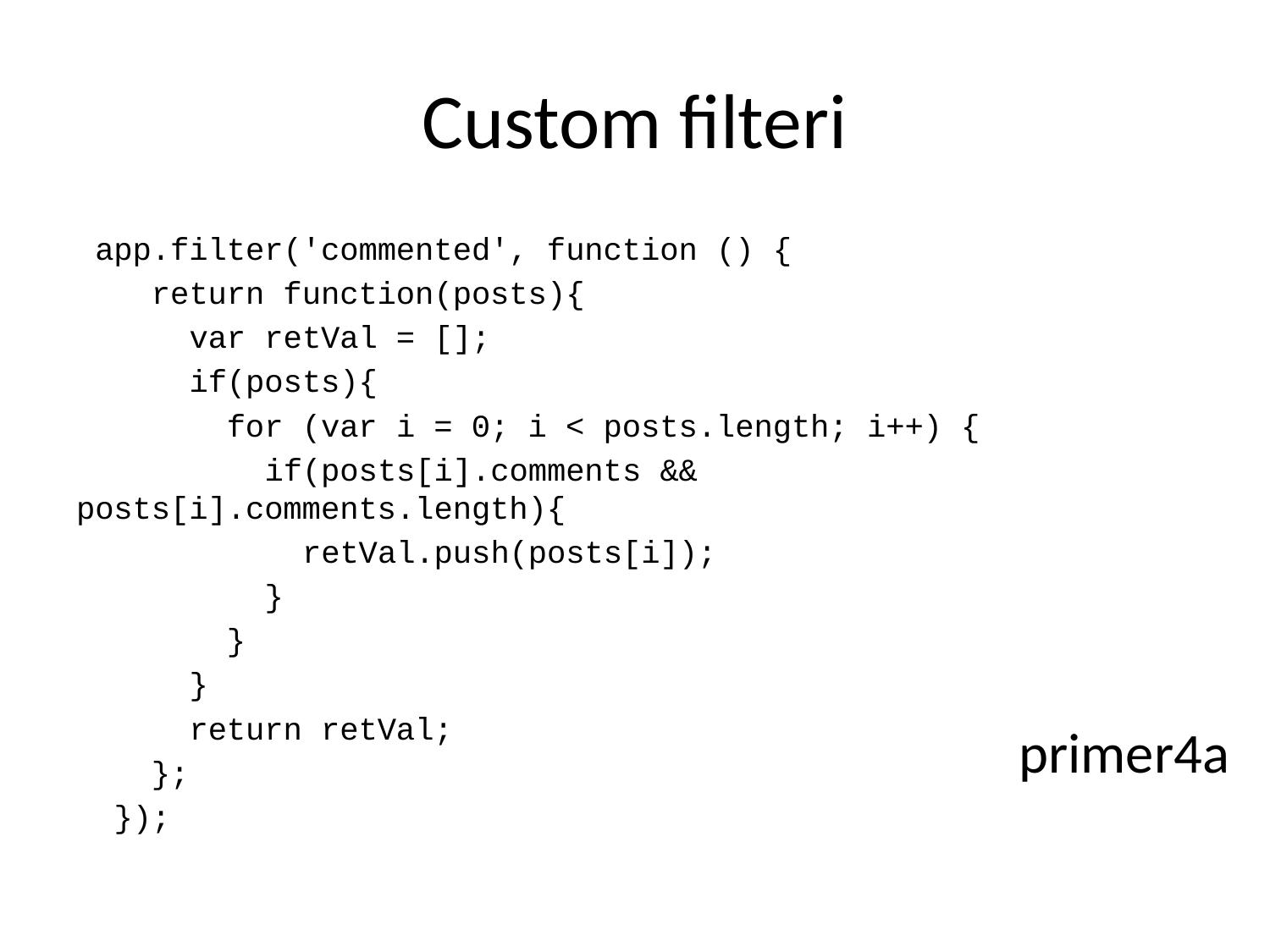

# Custom filteri
 app.filter('commented', function () {
    return function(posts){
      var retVal = [];
      if(posts){
        for (var i = 0; i < posts.length; i++) {
          if(posts[i].comments && 						posts[i].comments.length){
            retVal.push(posts[i]);
          }
        }
      }
      return retVal;
    };
  });
primer4a